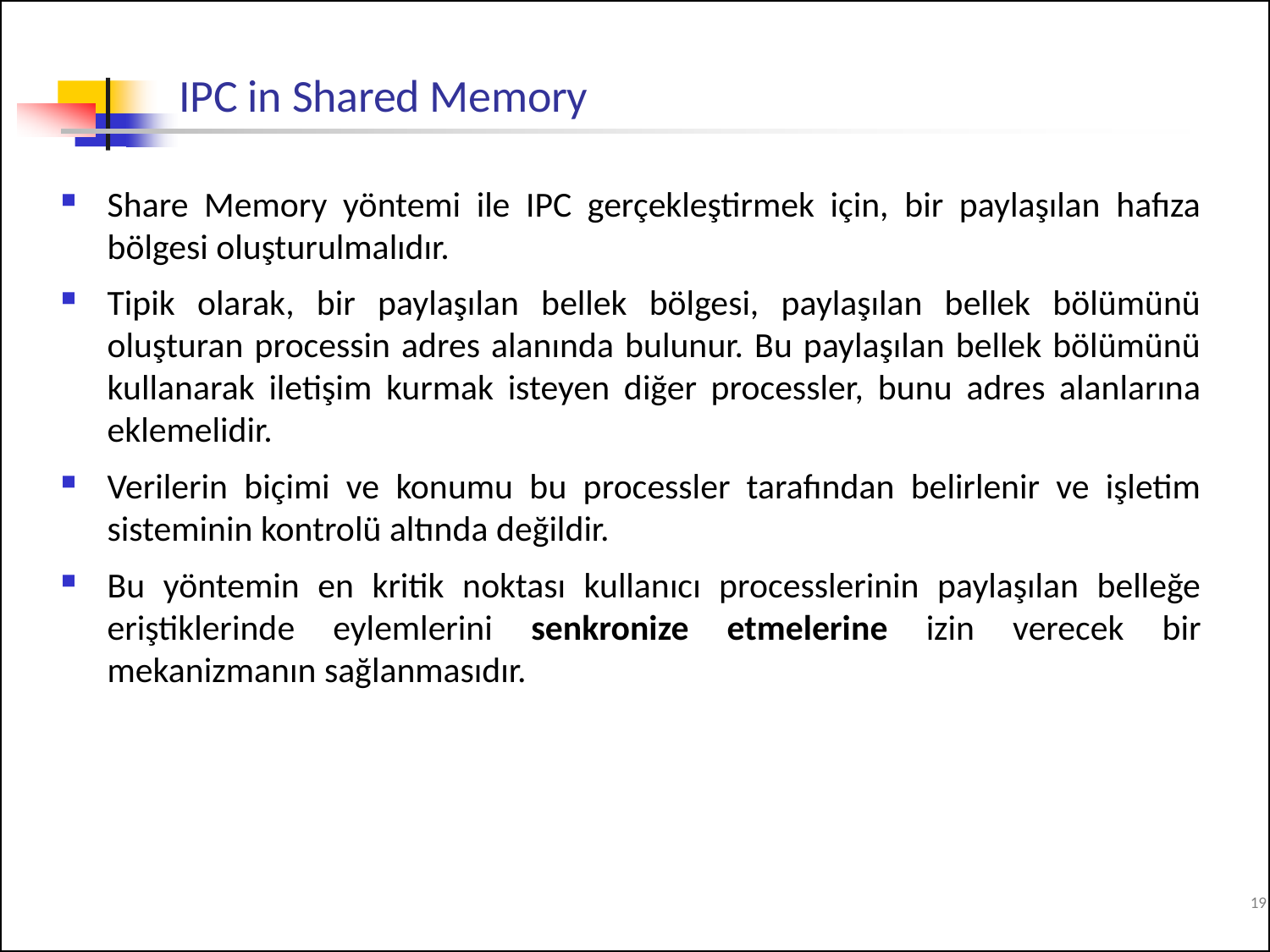

# IPC in Shared Memory
Share Memory yöntemi ile IPC gerçekleştirmek için, bir paylaşılan hafıza bölgesi oluşturulmalıdır.
Tipik olarak, bir paylaşılan bellek bölgesi, paylaşılan bellek bölümünü oluşturan processin adres alanında bulunur. Bu paylaşılan bellek bölümünü kullanarak iletişim kurmak isteyen diğer processler, bunu adres alanlarına eklemelidir.
Verilerin biçimi ve konumu bu processler tarafından belirlenir ve işletim sisteminin kontrolü altında değildir.
Bu yöntemin en kritik noktası kullanıcı processlerinin paylaşılan belleğe eriştiklerinde eylemlerini senkronize etmelerine izin verecek bir mekanizmanın sağlanmasıdır.
19